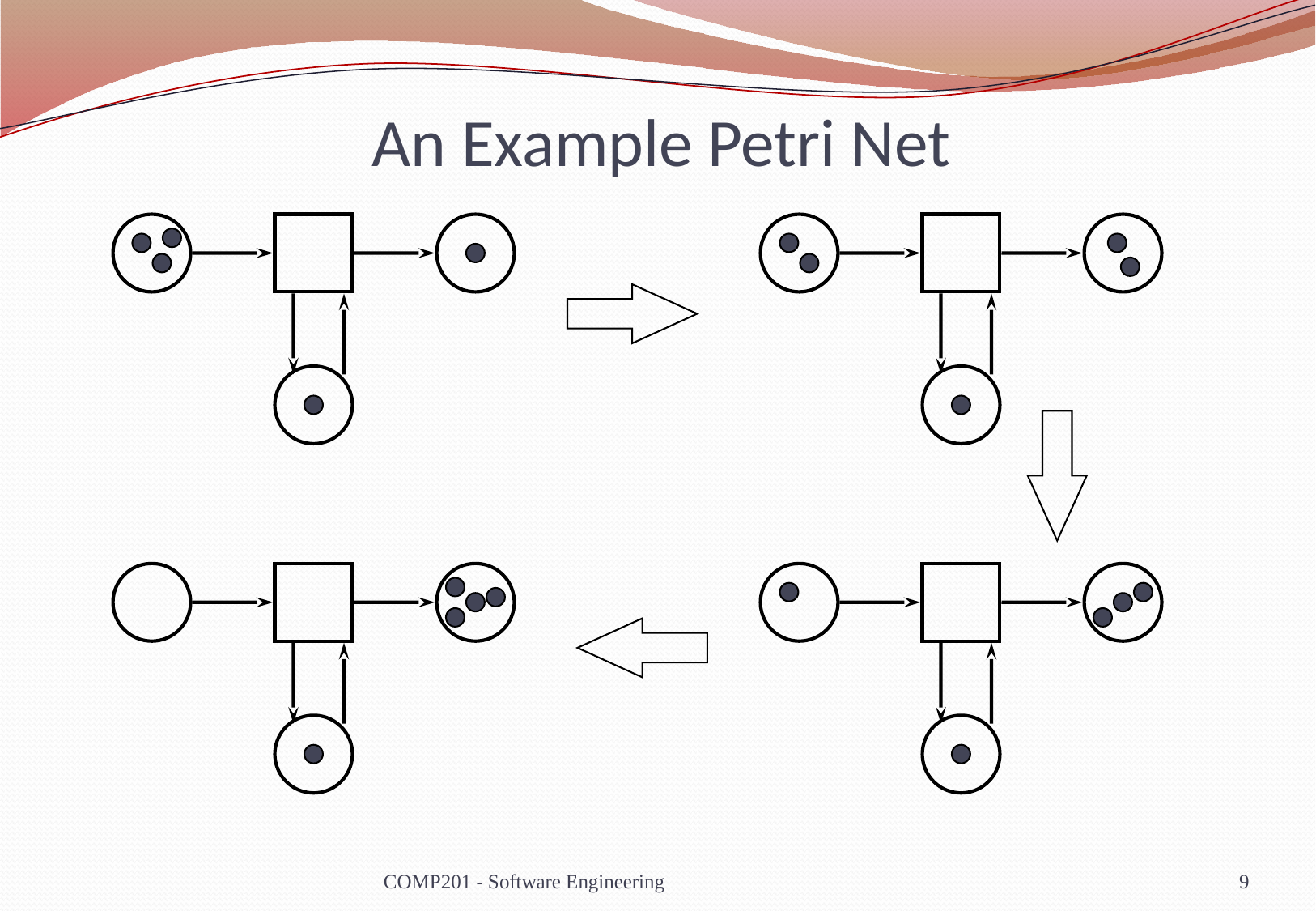

# An Example Petri Net

COMP201 - Software Engineering
9